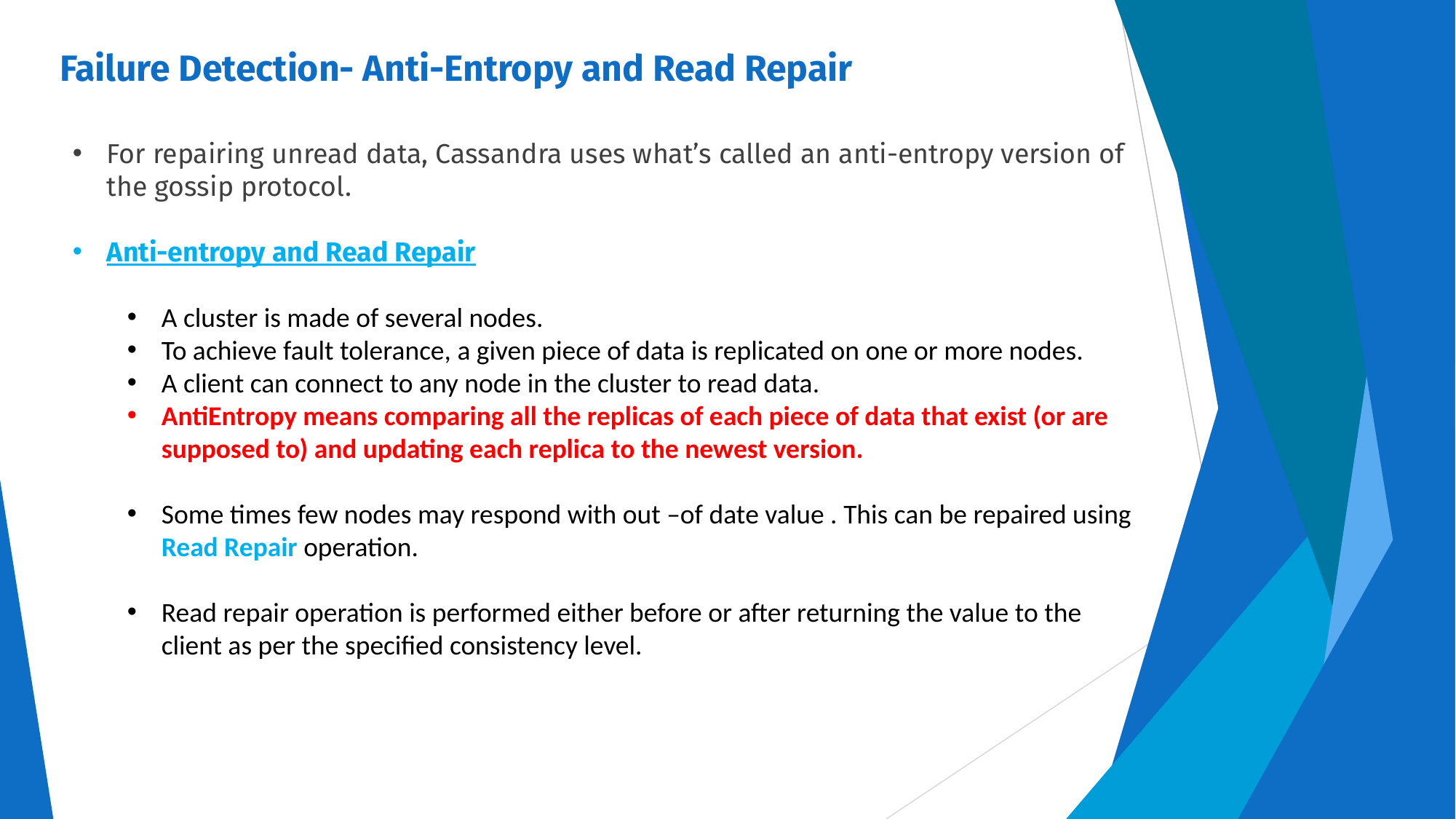

Failure Detection- Anti-Entropy and Read Repair
For repairing unread data, Cassandra uses what’s called an anti-entropy version of the gossip protocol.

Anti-entropy and Read Repair

A cluster is made of several nodes.
To achieve fault tolerance, a given piece of data is replicated on one or more nodes.
A client can connect to any node in the cluster to read data.
AntiEntropy means comparing all the replicas of each piece of data that exist (or are supposed to) and updating each replica to the newest version.

Some times few nodes may respond with out –of date value . This can be repaired using Read Repair operation.

Read repair operation is performed either before or after returning the value to the client as per the specified consistency level.